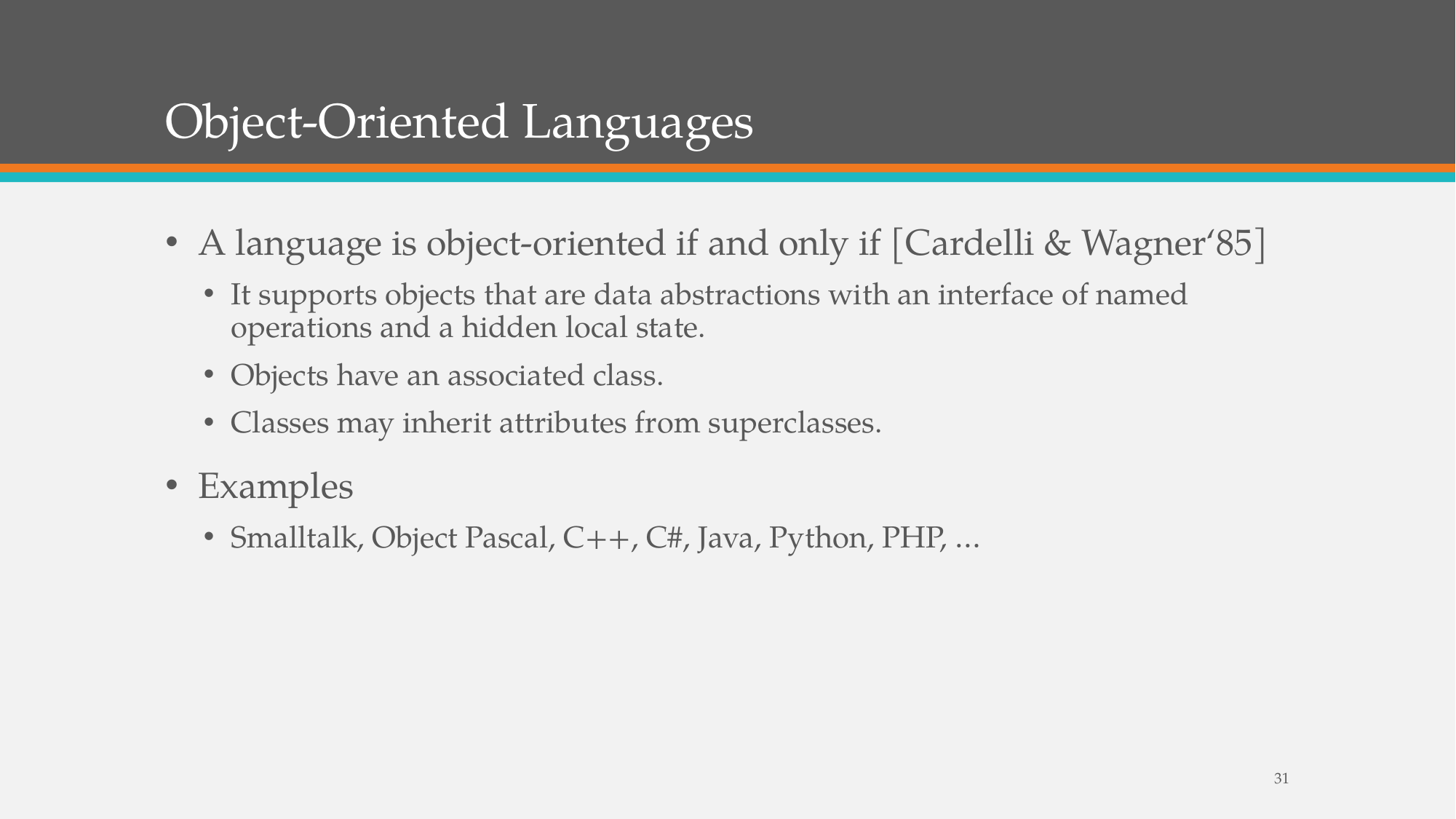

# Object-Oriented Languages
A language is object-oriented if and only if [Cardelli & Wagner‘85]
It supports objects that are data abstractions with an interface of named operations and a hidden local state.
Objects have an associated class.
Classes may inherit attributes from superclasses.
Examples
Smalltalk, Object Pascal, C++, C#, Java, Python, PHP, …
31